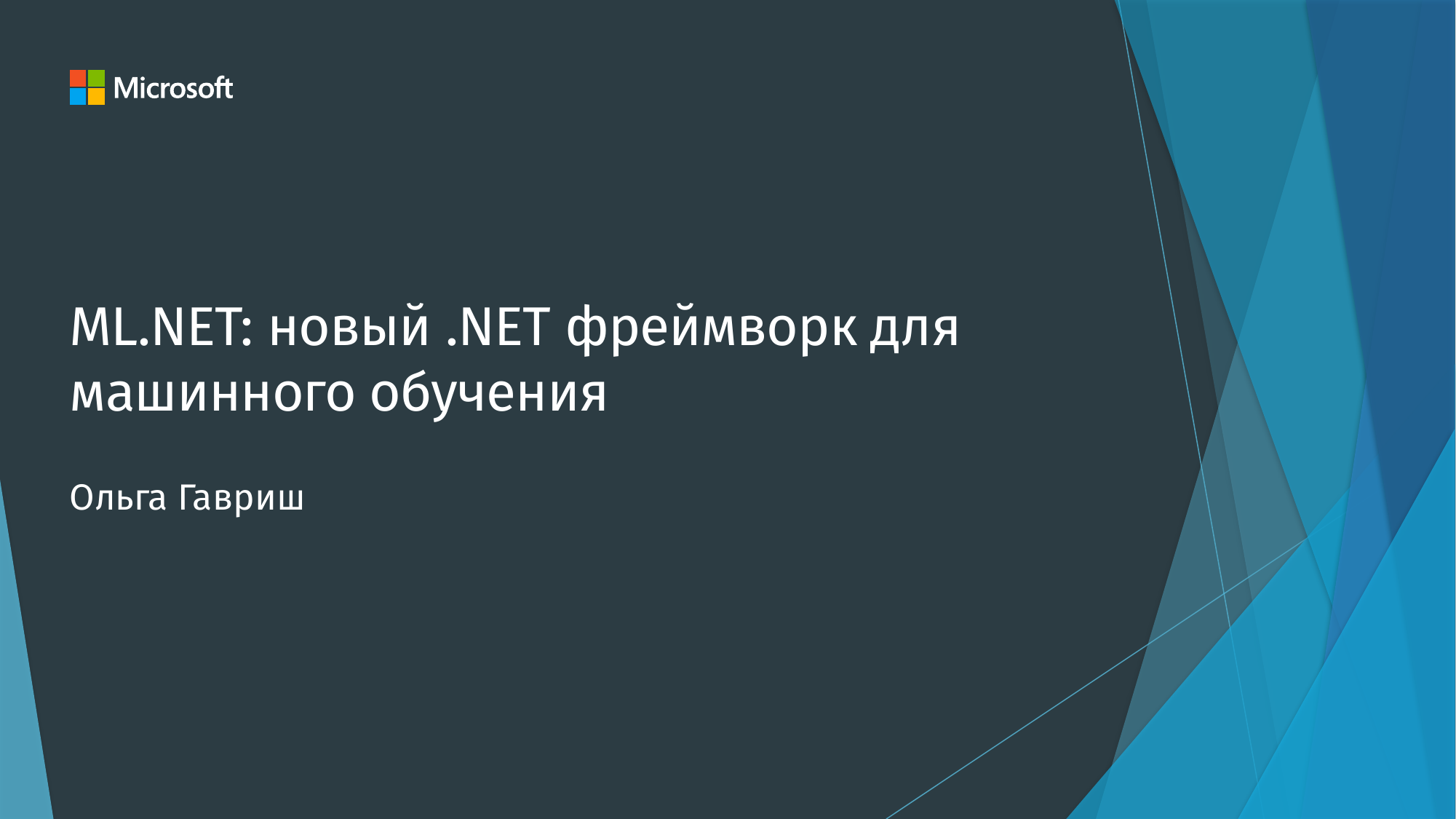

# ML.NET: новый .NET фреймворк для машинного обучения
Ольга Гавриш